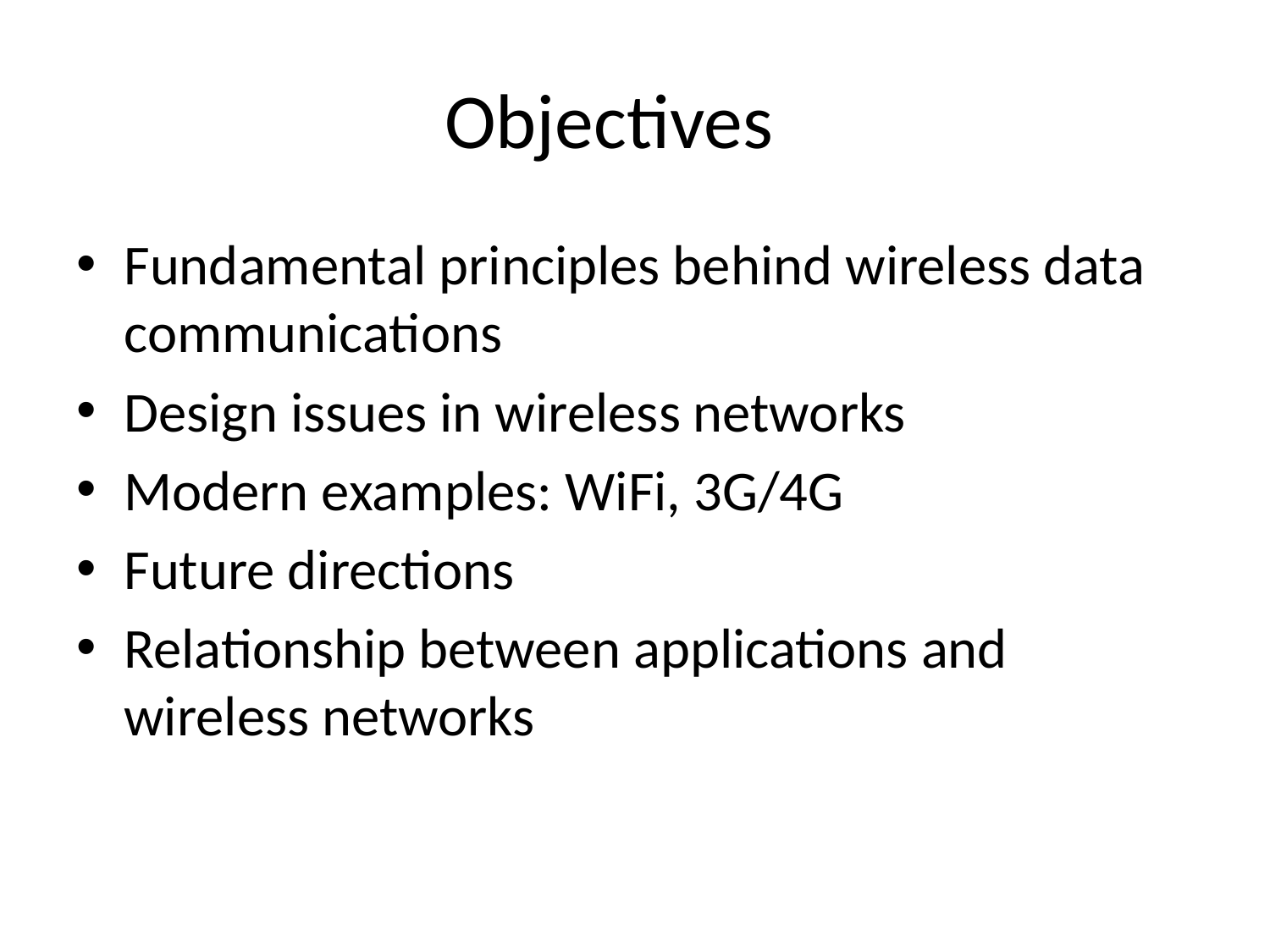

# Objectives
Fundamental principles behind wireless data communications
Design issues in wireless networks
Modern examples: WiFi, 3G/4G
Future directions
Relationship between applications and wireless networks